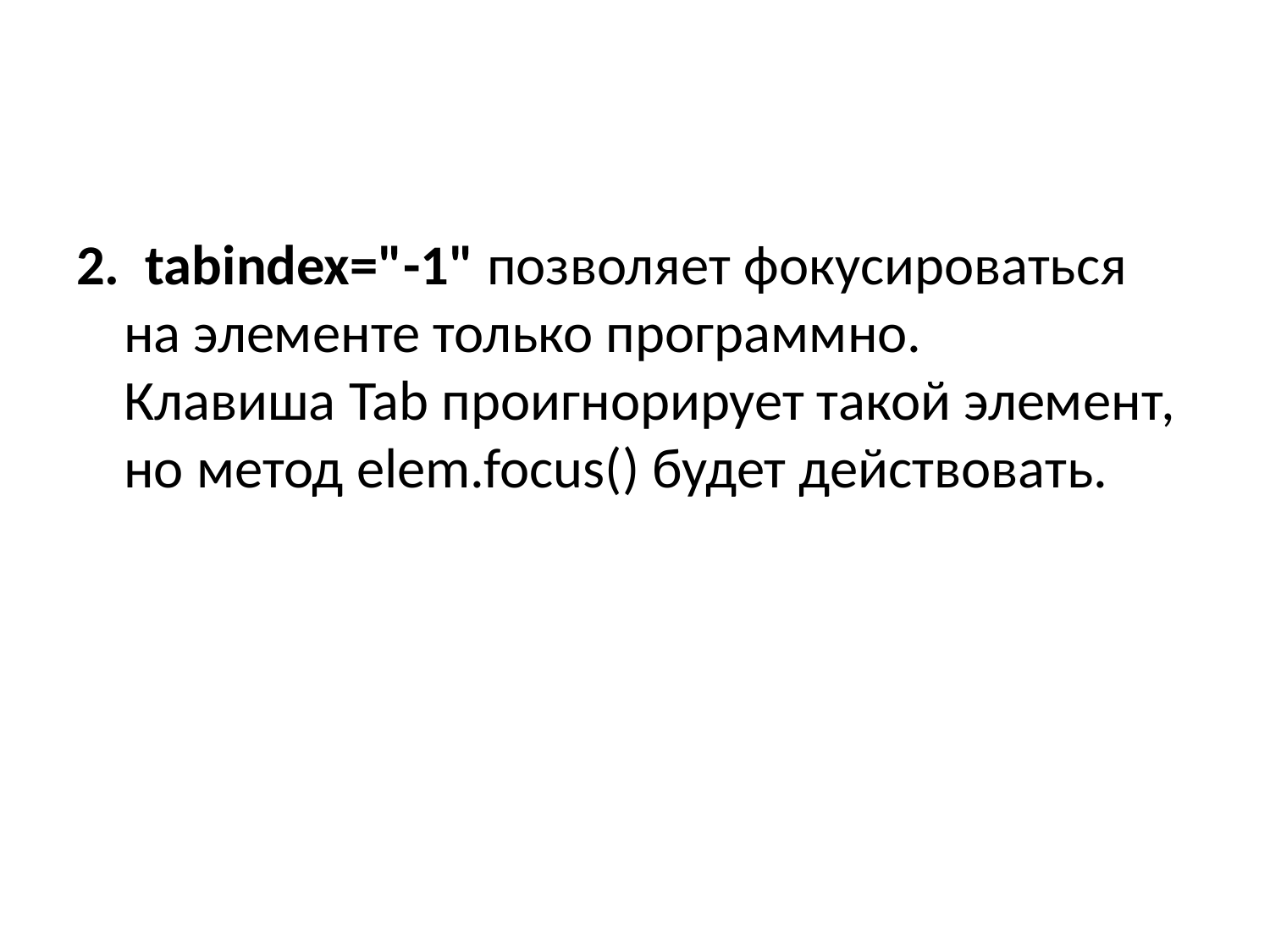

2.  tabindex="-1" позволяет фокусироваться на элементе только программно. Клавиша Tab проигнорирует такой элемент, но метод elem.focus() будет действовать.